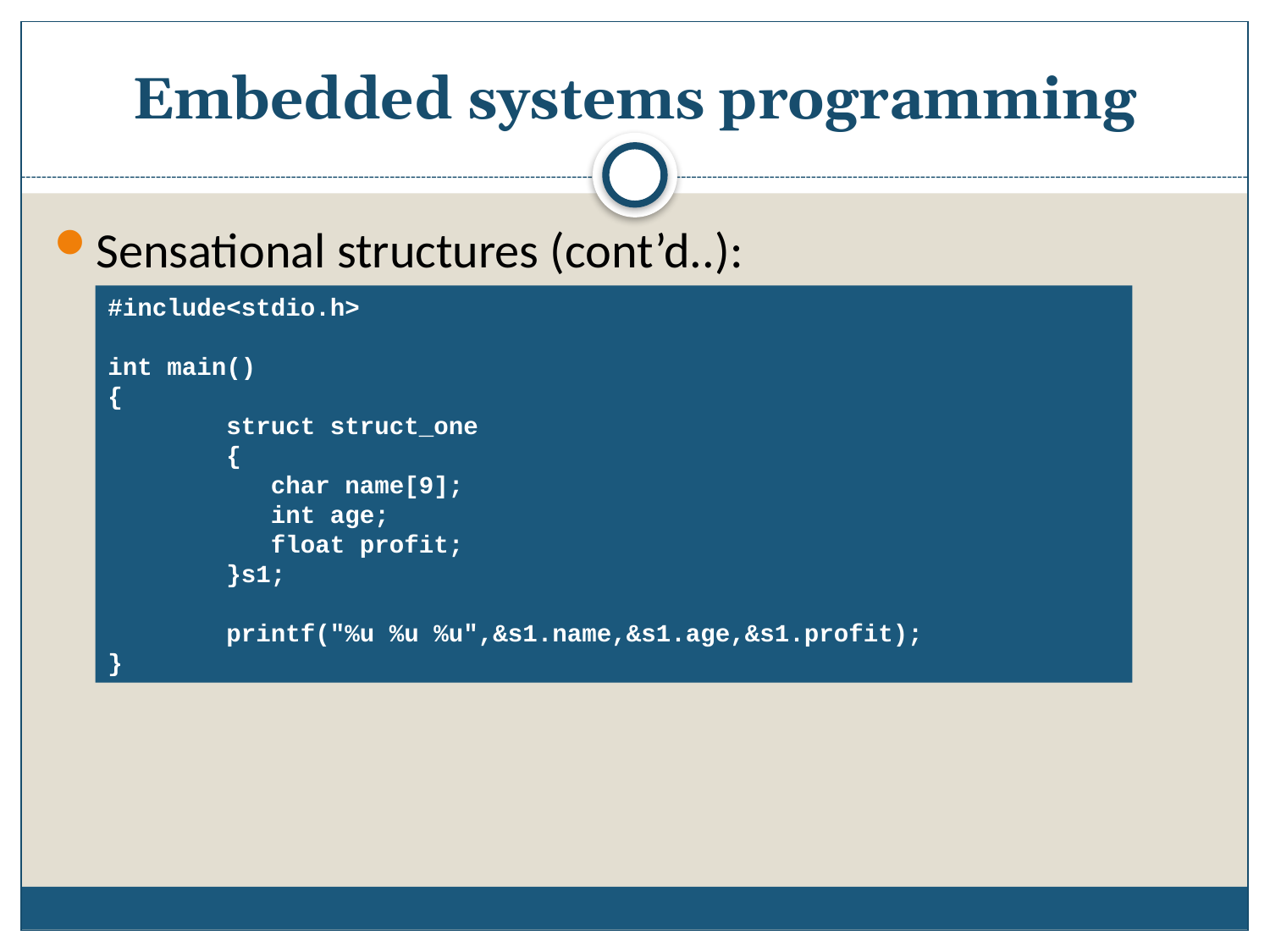

# Embedded systems programming
Sensational structures (cont’d..):

#include<stdio.h>

int main()
{
        struct struct_one
        {
           char name[9];
           int age;
           float profit;
        }s1;

        printf("%u %u %u",&s1.name,&s1.age,&s1.profit);
}